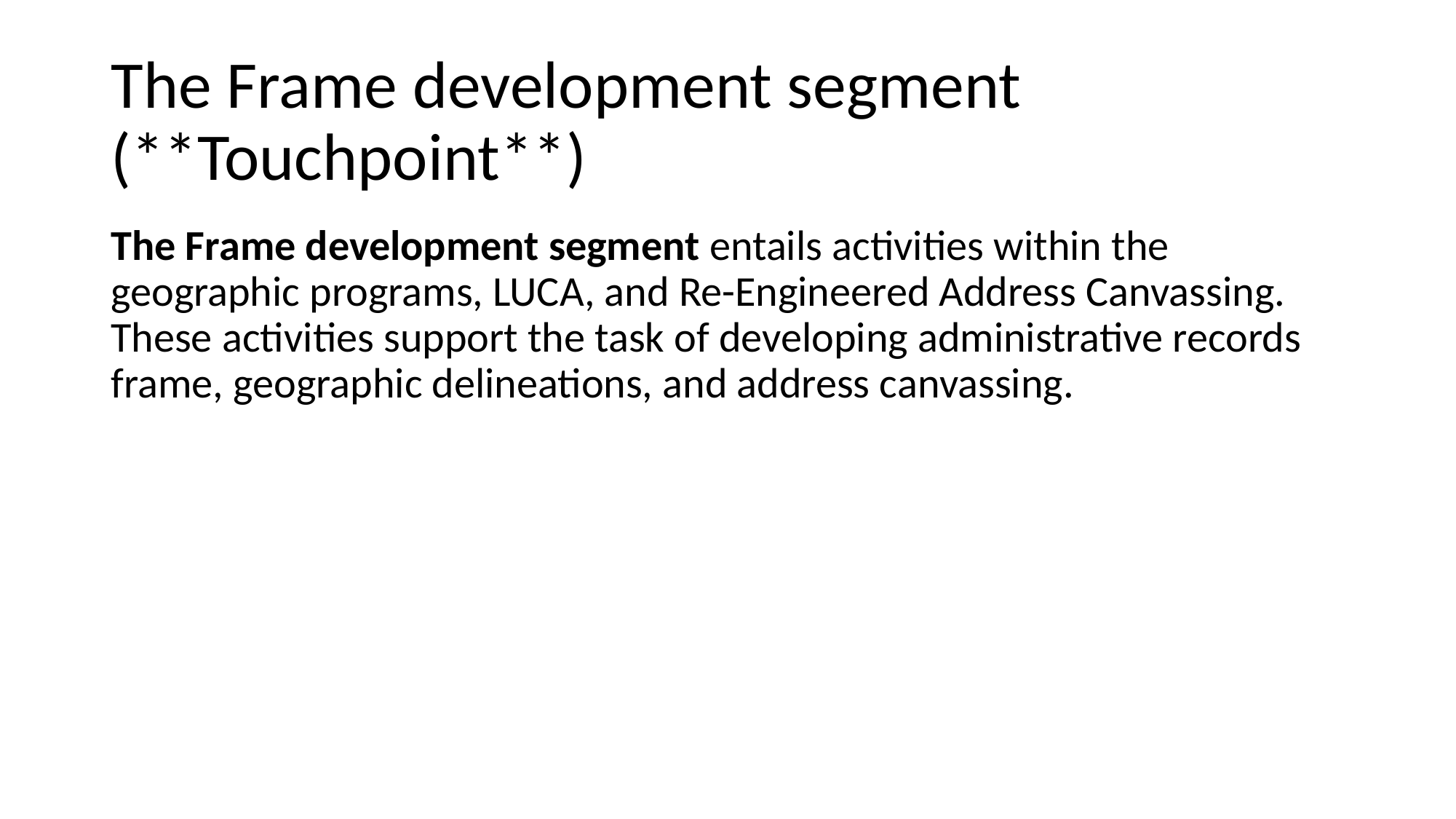

# The Frame development segment (**Touchpoint**)
The Frame development segment entails activities within the geographic programs, LUCA, and Re-Engineered Address Canvassing. These activities support the task of developing administrative records frame, geographic delineations, and address canvassing.